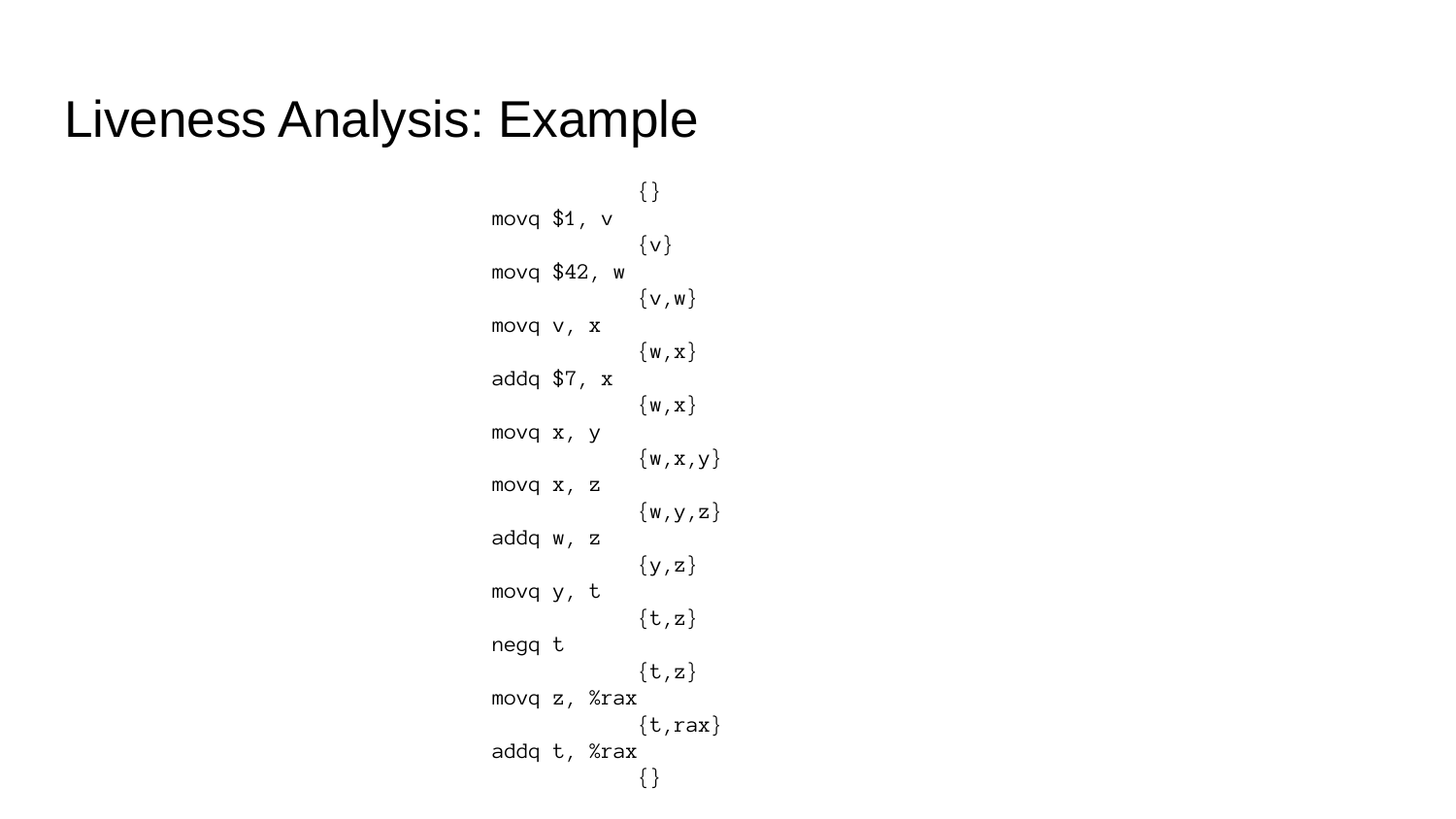

# Liveness Analysis: Example
                  	{}
	movq $1, v
                   	{v}
	movq $42, w
                   	{v,w}
	movq v, x
                   	{w,x}
	addq $7, x
                   	{w,x}
	movq x, y
                   	{w,x,y}
	movq x, z
                   	{w,y,z}
	addq w, z
                   	{y,z}
	movq y, t
                   	{t,z}
	negq t
                   	{t,z}
	movq z, %rax
                   	{t,rax}
	addq t, %rax
                   	{}